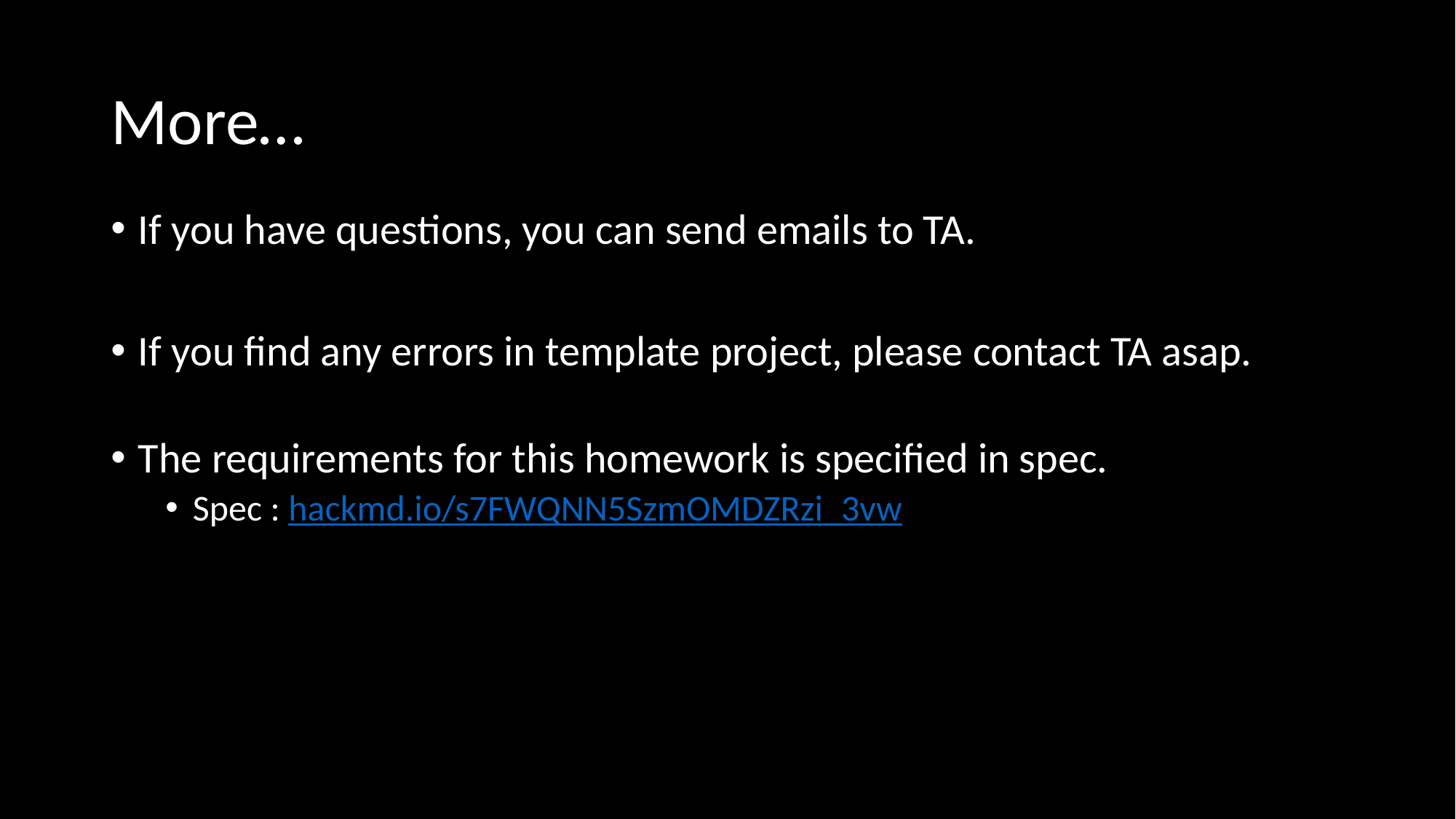

# More…
If you have questions, you can send emails to TA.

If you find any errors in template project, please contact TA asap.
The requirements for this homework is specified in spec.
Spec : hackmd.io/s7FWQNN5SzmOMDZRzi_3vw